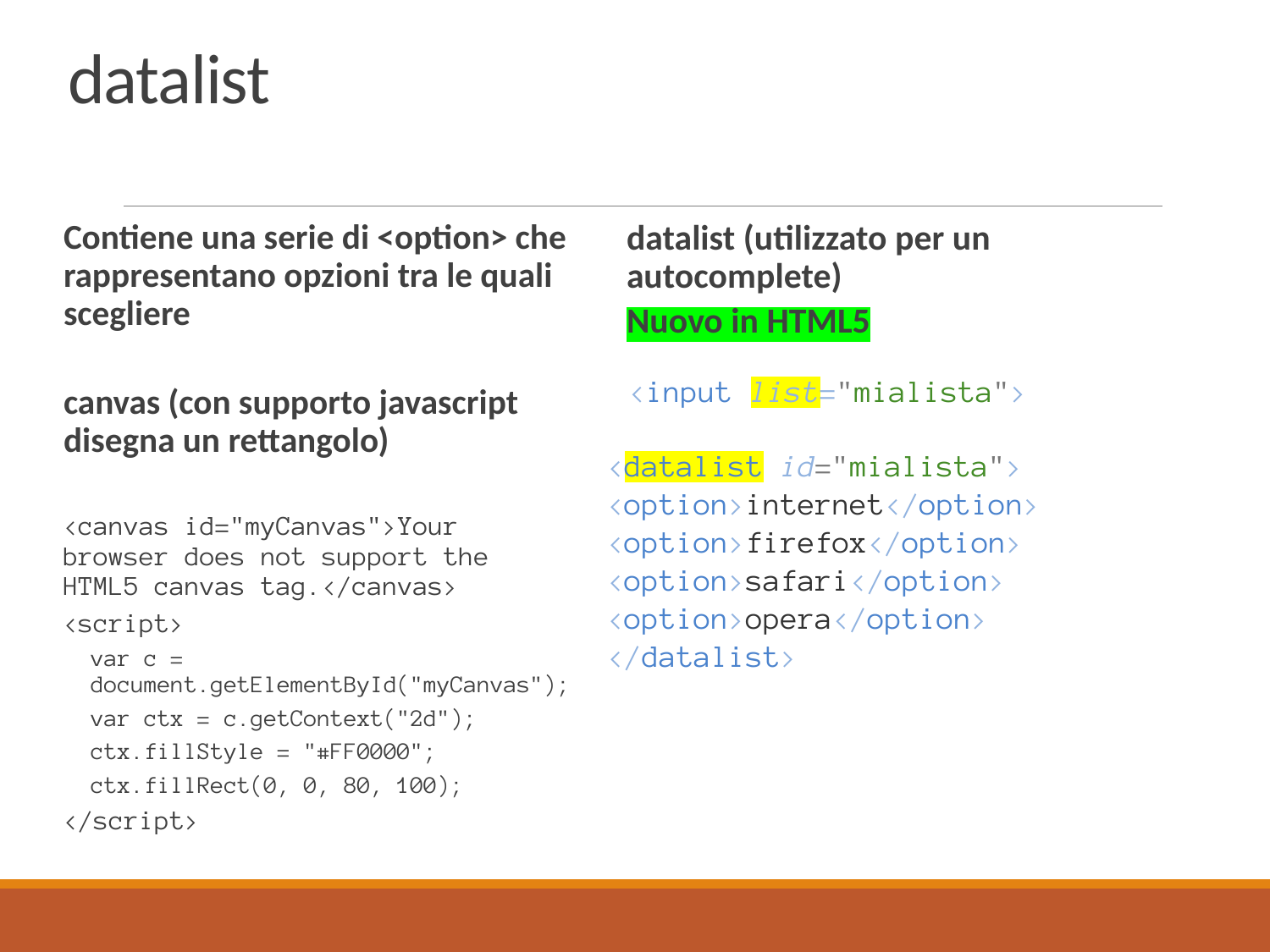

# datalist
Contiene una serie di <option> che rappresentano opzioni tra le quali scegliere

canvas (con supporto javascript disegna un rettangolo)

<canvas id="myCanvas">Your browser does not support the HTML5 canvas tag.</canvas>
<script>
var c = document.getElementById("myCanvas");
var ctx = c.getContext("2d");
ctx.fillStyle = "#FF0000";
ctx.fillRect(0, 0, 80, 100);
</script>
datalist (utilizzato per un autocomplete)
Nuovo in HTML5

<input list="mialista">
<datalist id="mialista">
<option>internet</option>
<option>firefox</option>
<option>safari</option>
<option>opera</option>
</datalist>